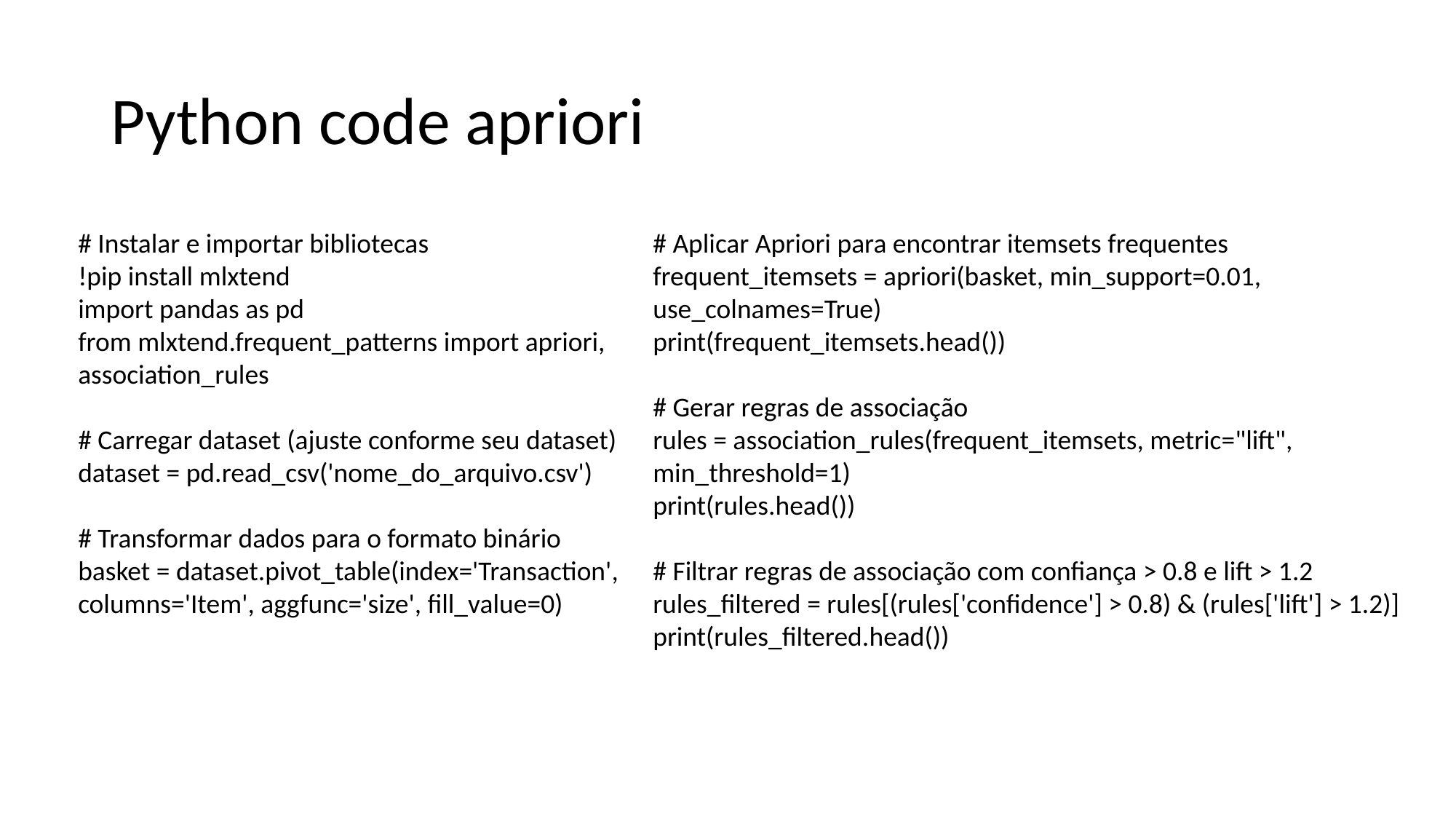

# Python code apriori
# Instalar e importar bibliotecas
!pip install mlxtend
import pandas as pd
from mlxtend.frequent_patterns import apriori, association_rules

# Carregar dataset (ajuste conforme seu dataset)
dataset = pd.read_csv('nome_do_arquivo.csv')

# Transformar dados para o formato binário
basket = dataset.pivot_table(index='Transaction', columns='Item', aggfunc='size', fill_value=0)

# Aplicar Apriori para encontrar itemsets frequentes
frequent_itemsets = apriori(basket, min_support=0.01, use_colnames=True)
print(frequent_itemsets.head())

# Gerar regras de associação
rules = association_rules(frequent_itemsets, metric="lift", min_threshold=1)
print(rules.head())

# Filtrar regras de associação com confiança > 0.8 e lift > 1.2
rules_filtered = rules[(rules['confidence'] > 0.8) & (rules['lift'] > 1.2)]
print(rules_filtered.head())